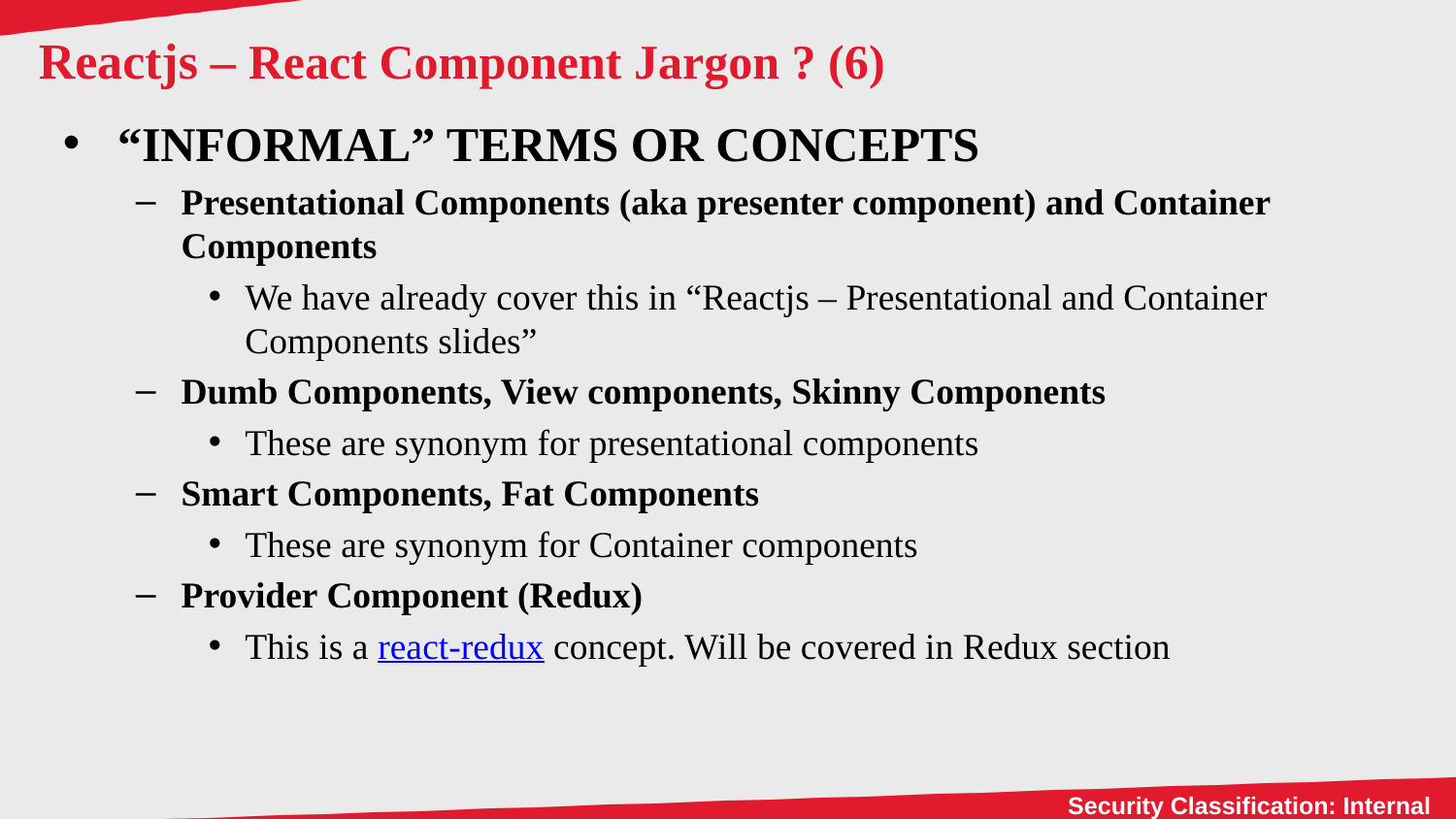

# Reactjs – React Component Jargon ? (6)
“INFORMAL” TERMS OR CONCEPTS
Presentational Components (aka presenter component) and Container Components
We have already cover this in “Reactjs – Presentational and Container Components slides”
Dumb Components, View components, Skinny Components
These are synonym for presentational components
Smart Components, Fat Components
These are synonym for Container components
Provider Component (Redux)
This is a react-redux concept. Will be covered in Redux section